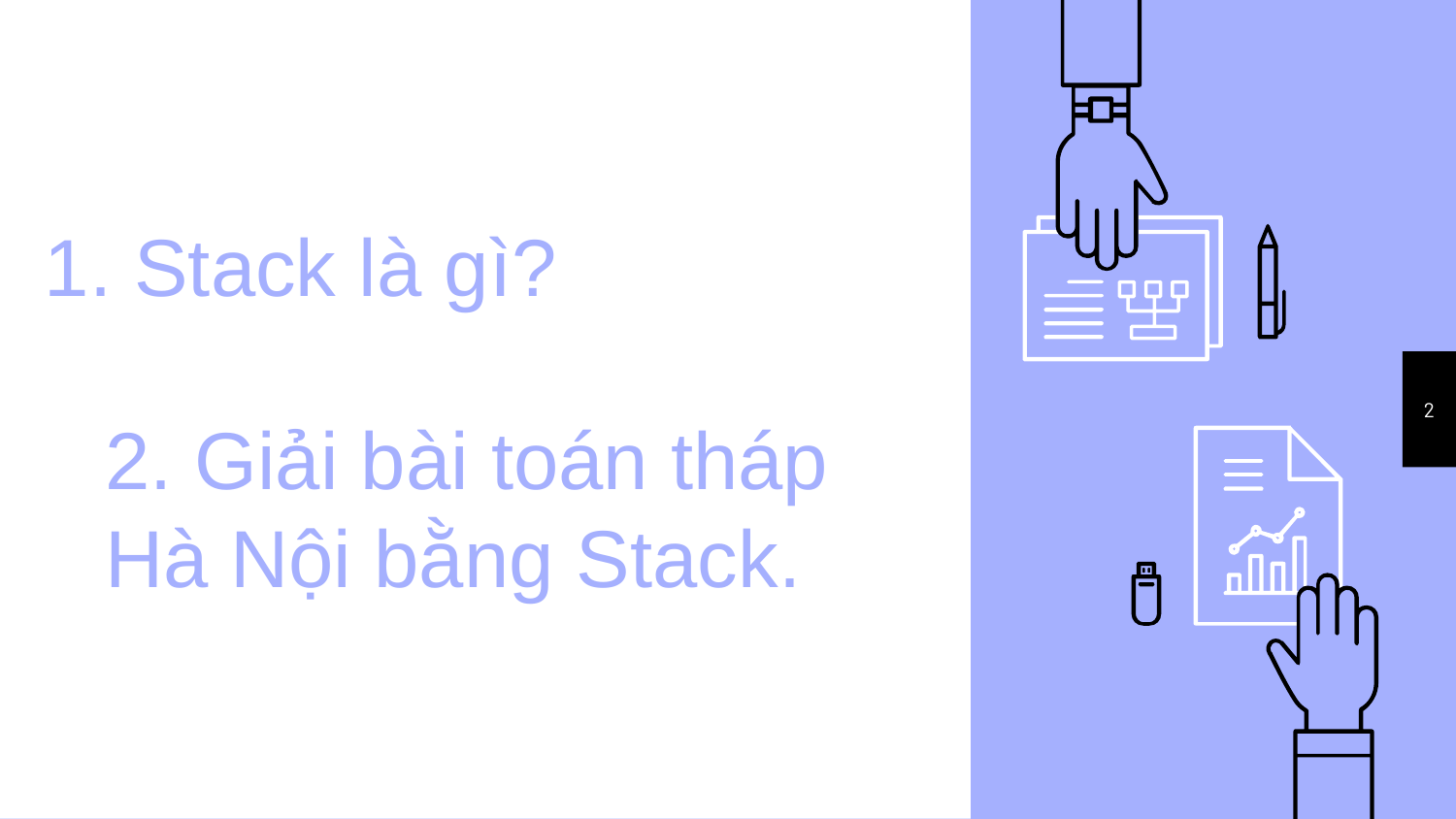

# 1. Stack là gì? 2. Giải bài toán tháp Hà Nội bằng Stack.
2